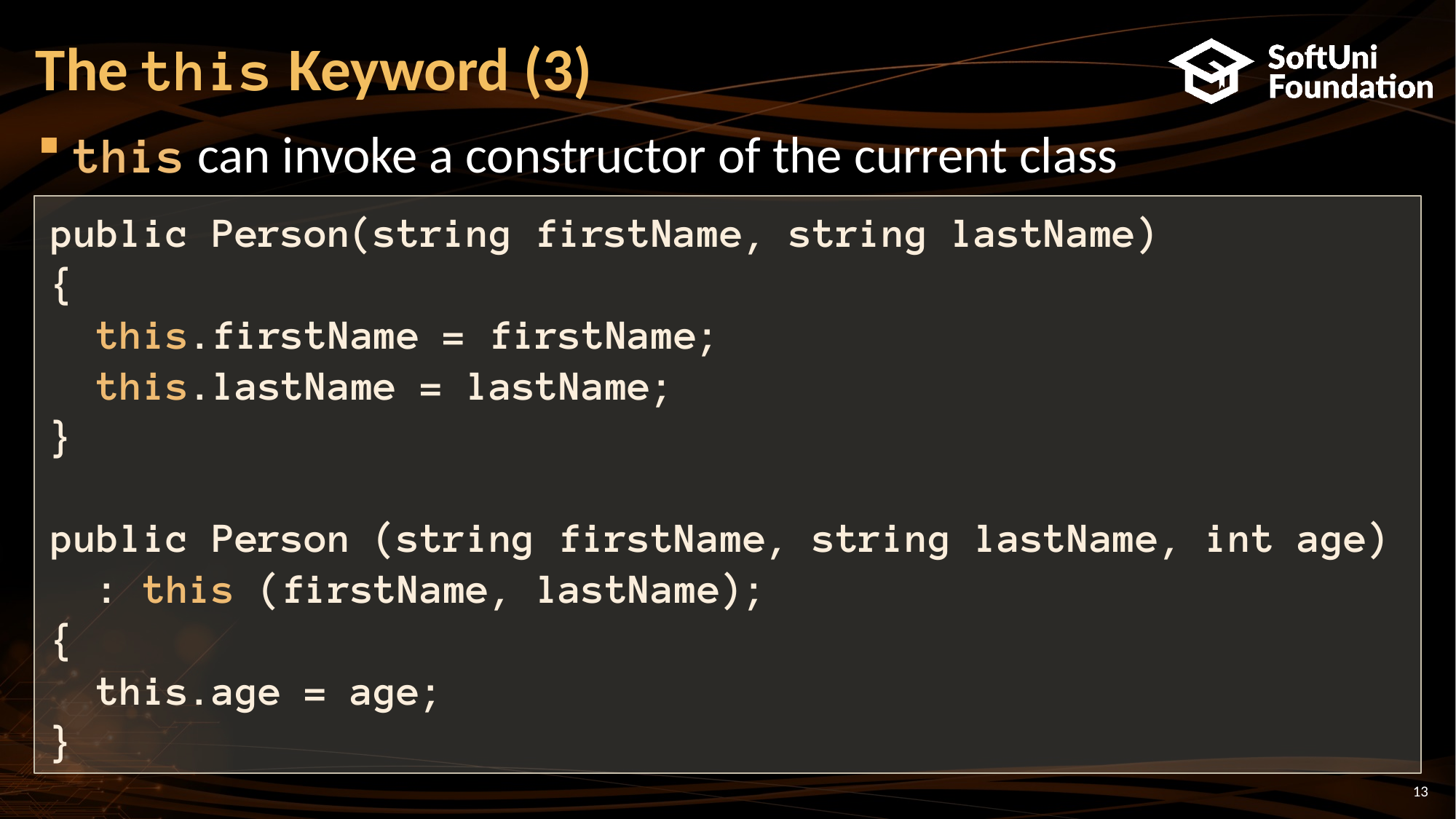

# The this Keyword (3)
this can invoke a constructor of the current class

public Person(string firstName, string lastName)
{
  this.firstName = firstName;
  this.lastName = lastName;
}

public Person (string firstName, string lastName, int age)
  : this (firstName, lastName);
{
  this.age = age;
}
13